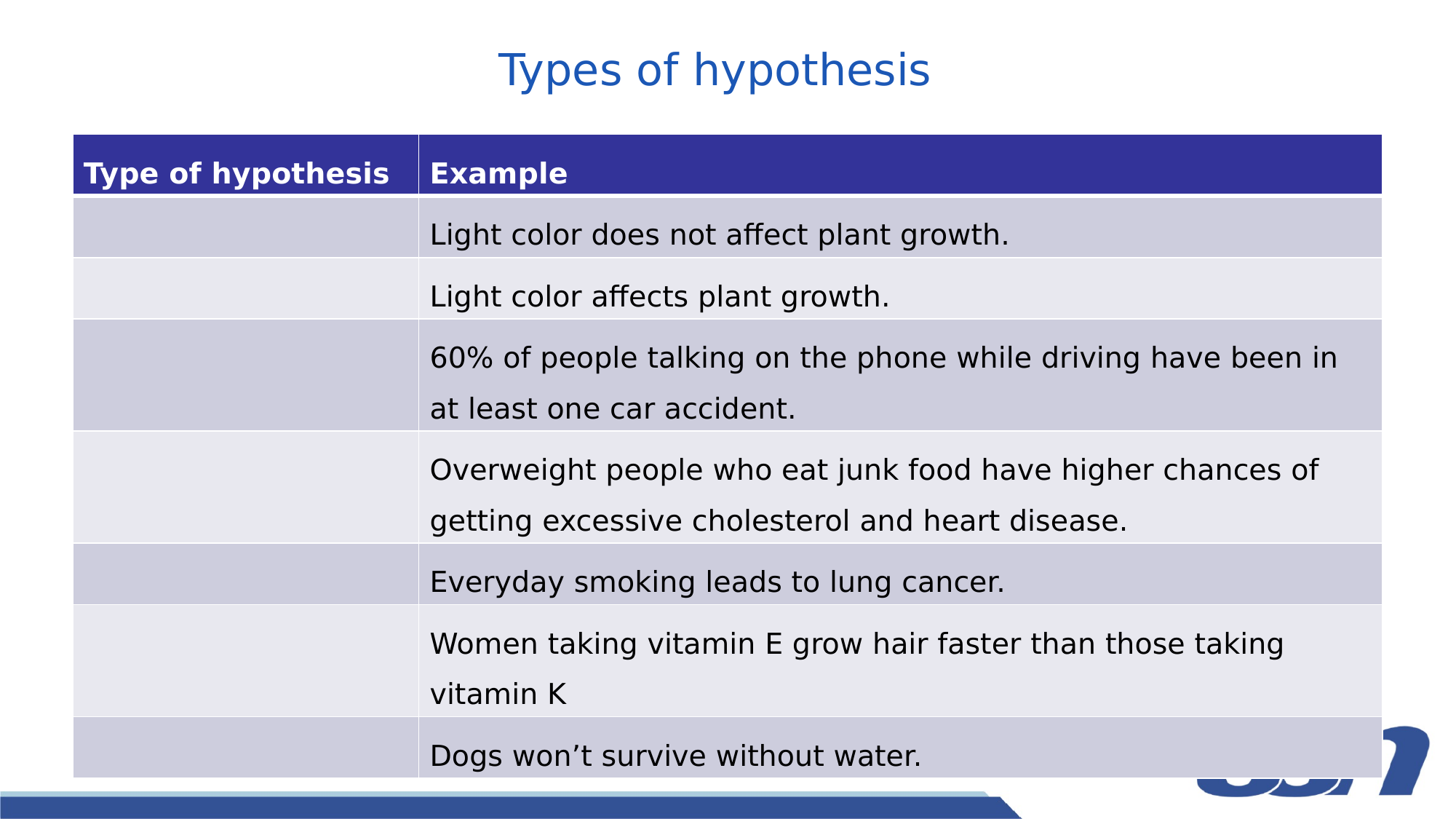

# Types of hypothesis
| Type of hypothesis | Example |
| --- | --- |
|  | Light color does not affect plant growth. |
|  | Light color affects plant growth. |
|  | 60% of people talking on the phone while driving have been in at least one car accident. |
|  | Overweight people who eat junk food have higher chances of getting excessive cholesterol and heart disease. |
|  | Everyday smoking leads to lung cancer. |
|  | Women taking vitamin E grow hair faster than those taking vitamin K |
|  | Dogs won’t survive without water. |